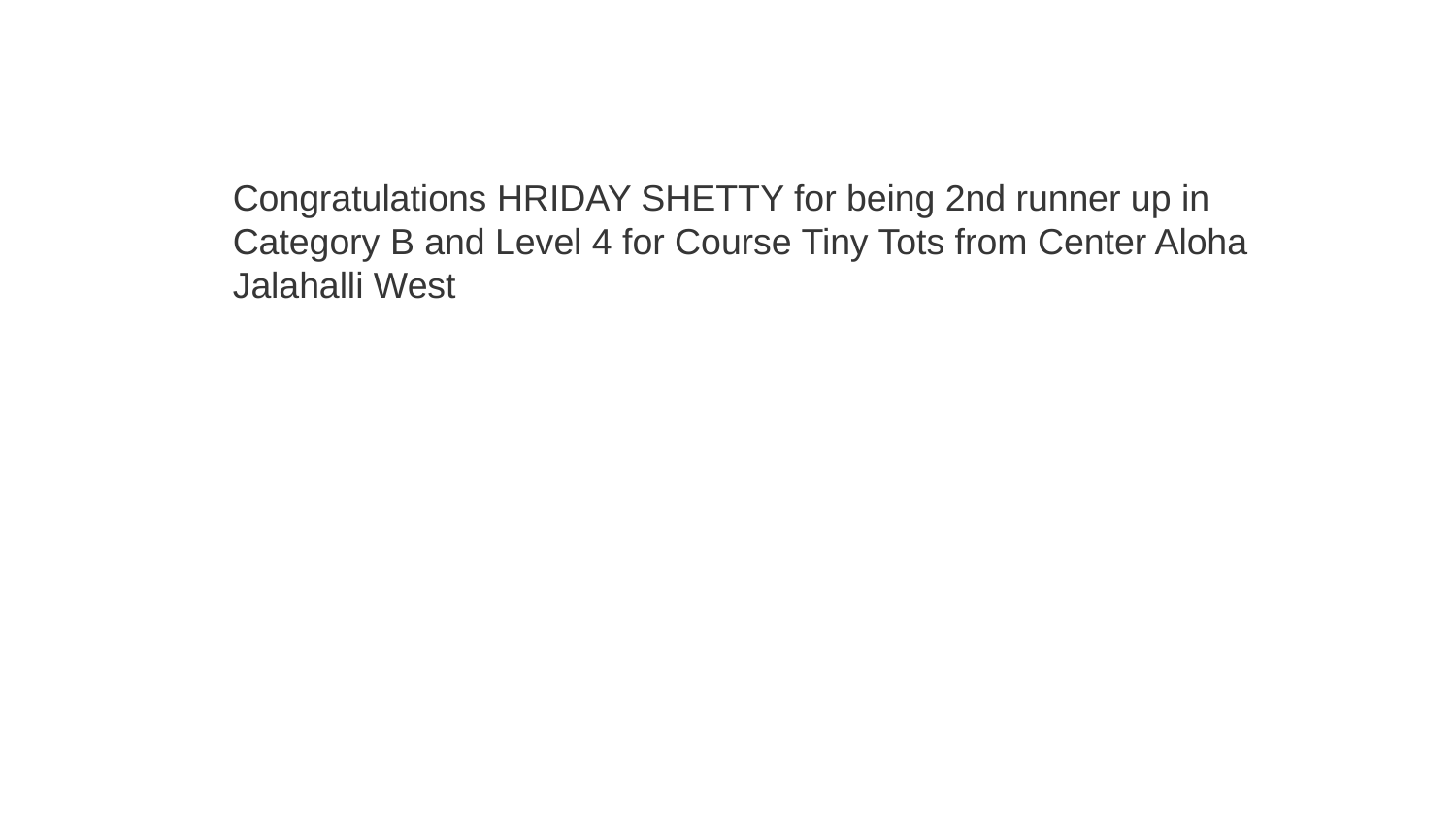

Congratulations HRIDAY SHETTY for being 2nd runner up in Category B and Level 4 for Course Tiny Tots from Center Aloha Jalahalli West